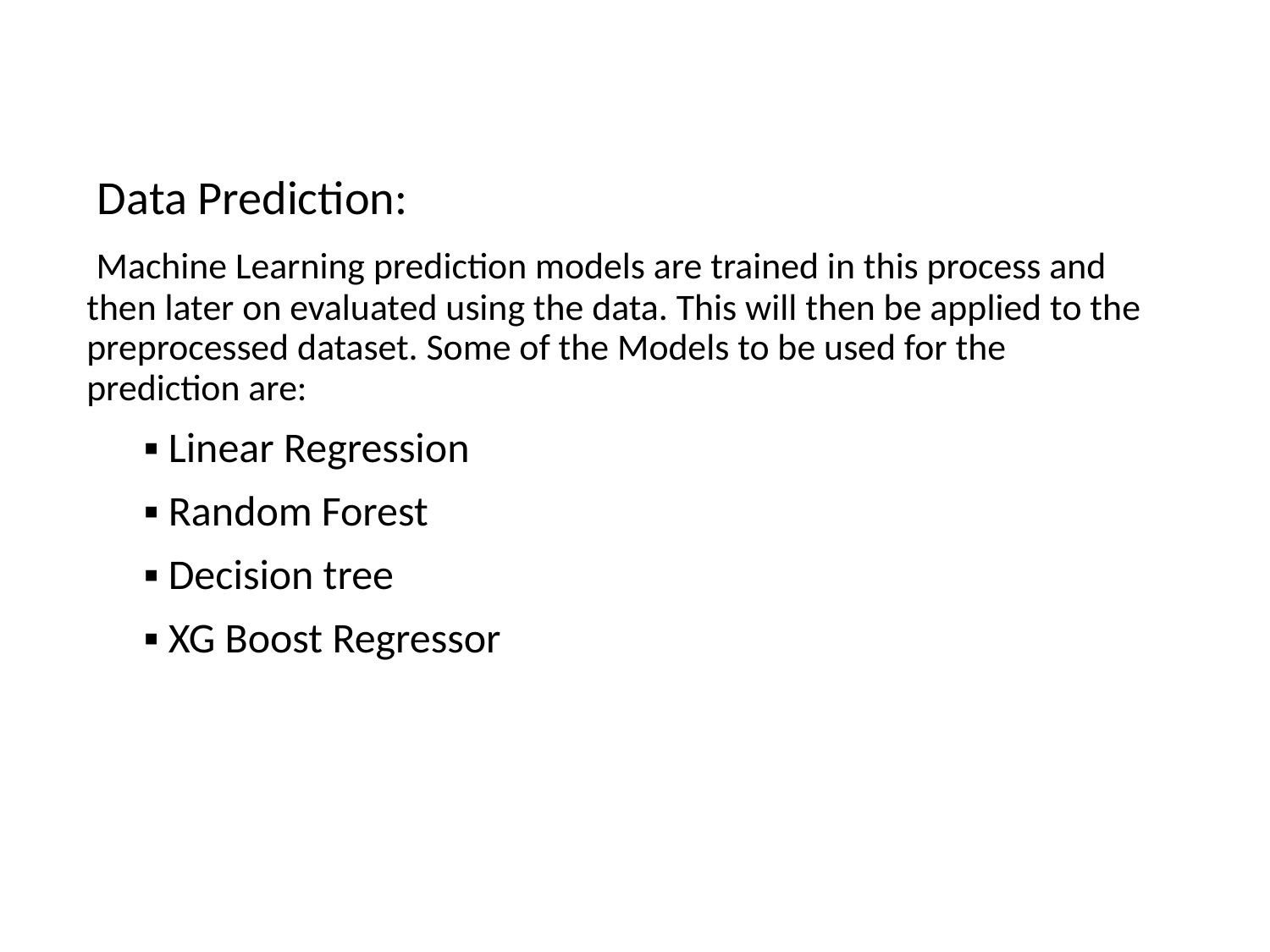

Data Prediction:
 Machine Learning prediction models are trained in this process and then later on evaluated using the data. This will then be applied to the preprocessed dataset. Some of the Models to be used for the prediction are:
      ▪ Linear Regression
      ▪ Random Forest
      ▪ Decision tree
      ▪ XG Boost Regressor